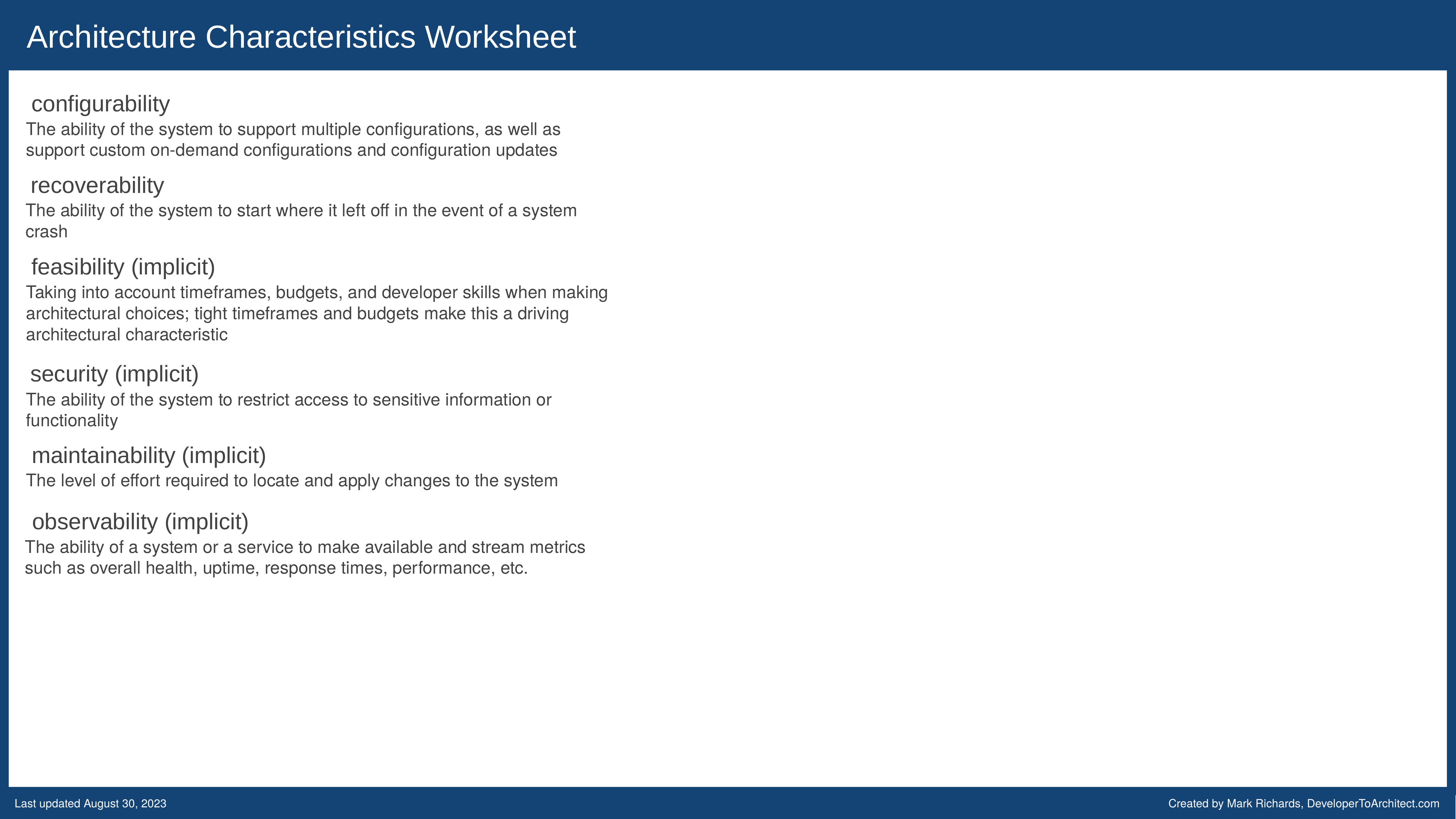

Architecture Characteristics Worksheet

configurability
The ability of the system to support multiple configurations, as well as support custom on-demand configurations and configuration updates
recoverability
The ability of the system to start where it left off in the event of a system crash
feasibility (implicit)
Taking into account timeframes, budgets, and developer skills when making architectural choices; tight timeframes and budgets make this a driving architectural characteristic
security (implicit)
The ability of the system to restrict access to sensitive information or functionality
maintainability (implicit)
The level of effort required to locate and apply changes to the system
observability (implicit)
The ability of a system or a service to make available and stream metrics such as overall health, uptime, response times, performance, etc.

Last updated August 30, 2023
Created by Mark Richards, DeveloperToArchitect.com